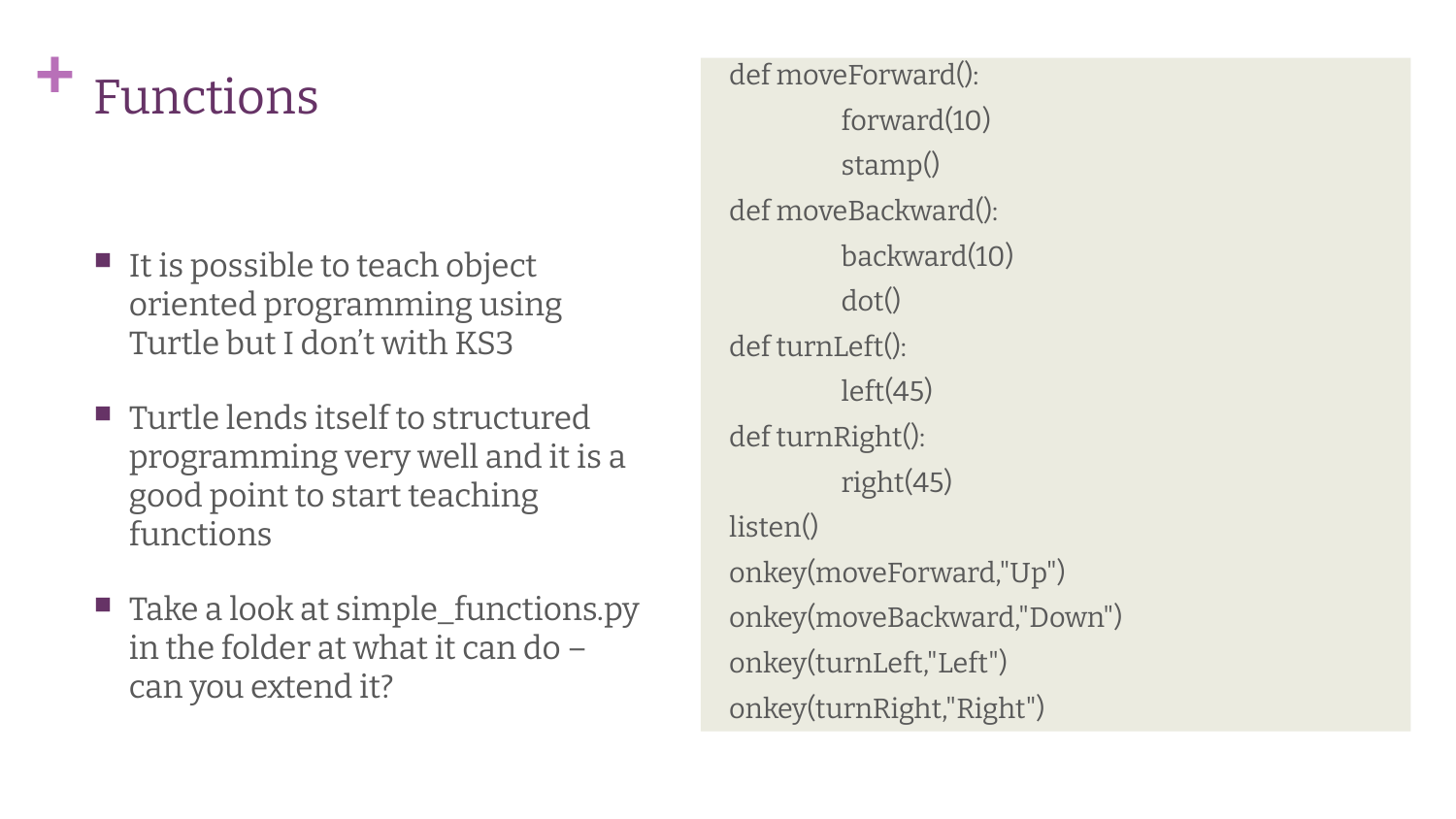

# Functions
def moveForward():
	forward(10)
	stamp()
def moveBackward():
	backward(10)
	dot()
def turnLeft():
	left(45)
def turnRight():
	right(45)
listen()
onkey(moveForward,"Up")
onkey(moveBackward,"Down")
onkey(turnLeft,"Left")
onkey(turnRight,"Right")
It is possible to teach object oriented programming using Turtle but I don’t with KS3
Turtle lends itself to structured programming very well and it is a good point to start teaching functions
Take a look at simple_functions.py in the folder at what it can do – can you extend it?